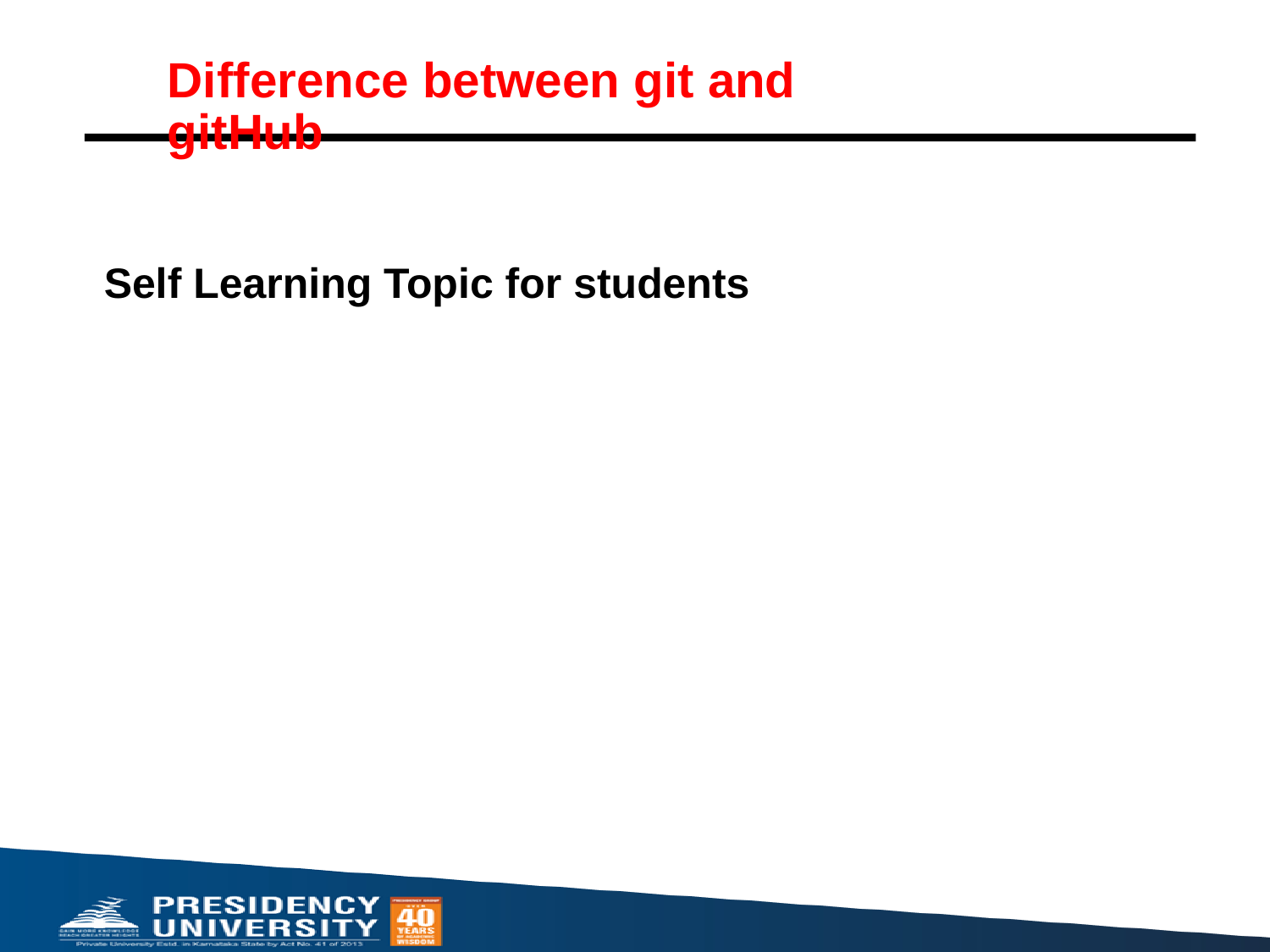

# Difference between git and gitHub
Self Learning Topic for students